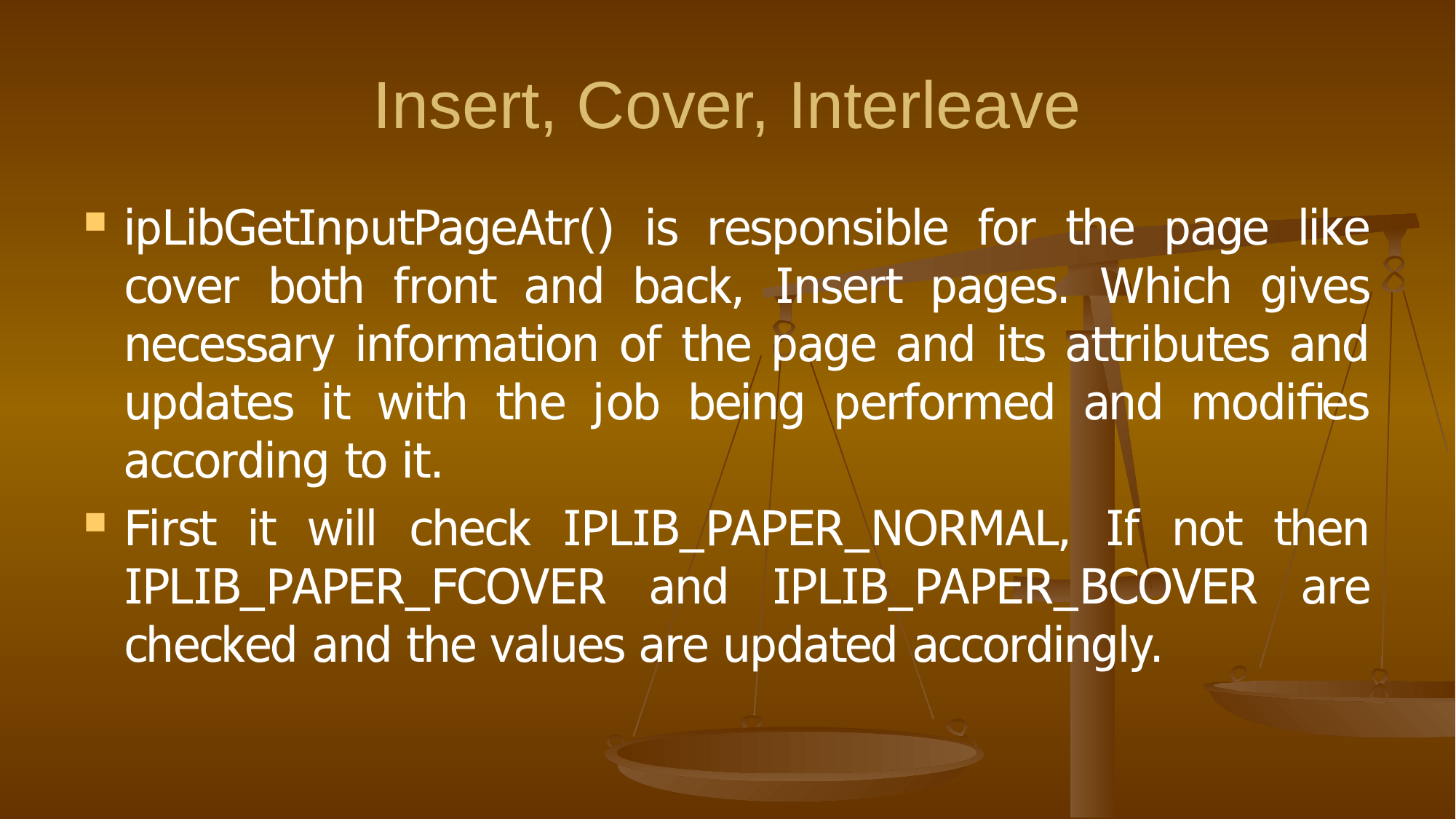

# Insert, Cover, Interleave
ipLibGetInputPageAtr() is responsible for the page like cover both front and back, Insert pages. Which gives necessary information of the page and its attributes and updates it with the job being performed and modifies according to it.
First it will check IPLIB_PAPER_NORMAL, If not then IPLIB_PAPER_FCOVER and IPLIB_PAPER_BCOVER are checked and the values are updated accordingly.